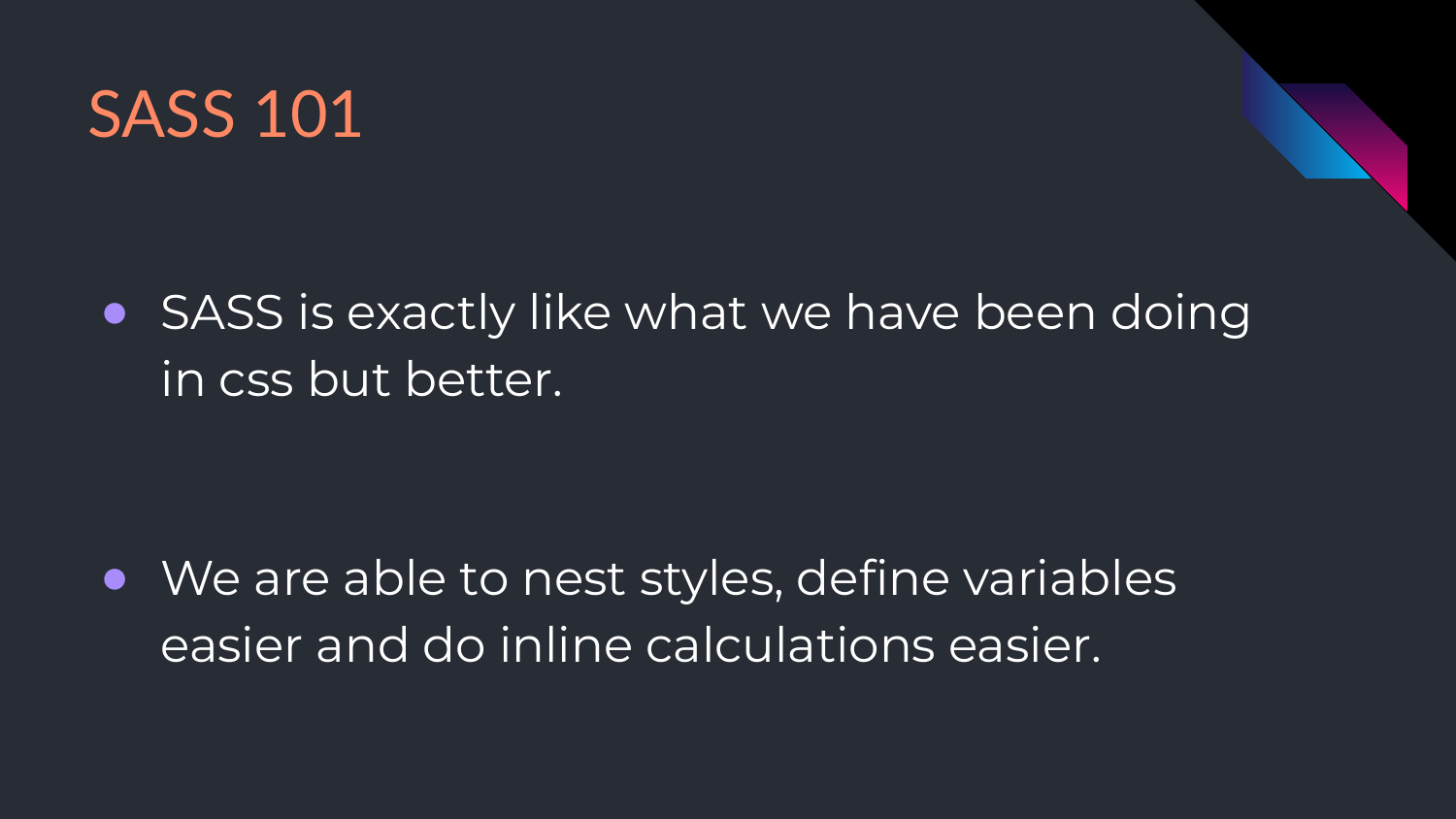

# SASS 101
SASS is exactly like what we have been doing in css but better.

We are able to nest styles, define variables easier and do inline calculations easier.